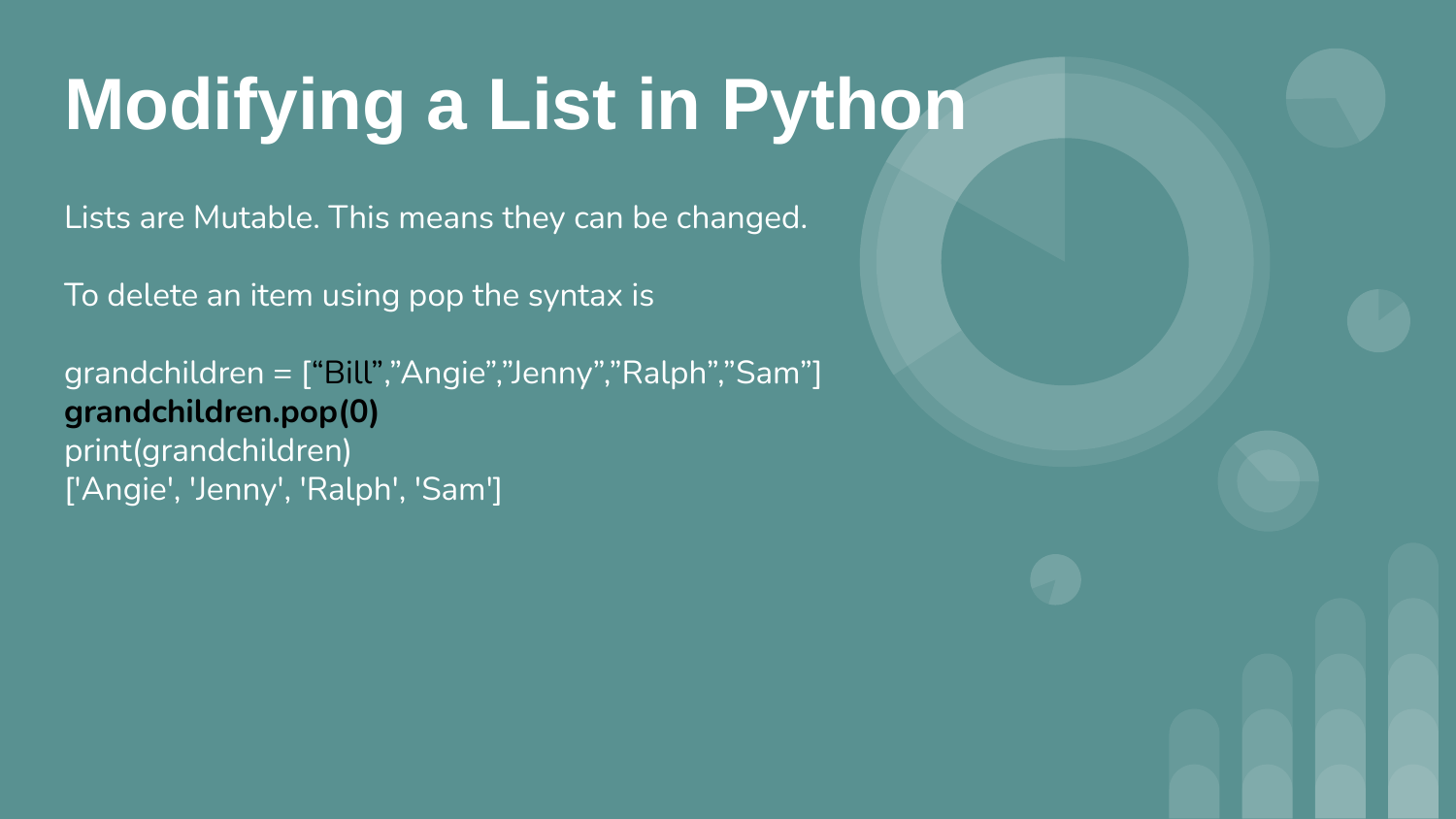

# Modifying a List in Python
Lists are Mutable. This means they can be changed.

To delete an item using pop the syntax is

grandchildren = [“Bill”,”Angie”,”Jenny”,”Ralph”,”Sam”]
grandchildren.pop(0)
print(grandchildren)
['Angie', 'Jenny', 'Ralph', 'Sam']